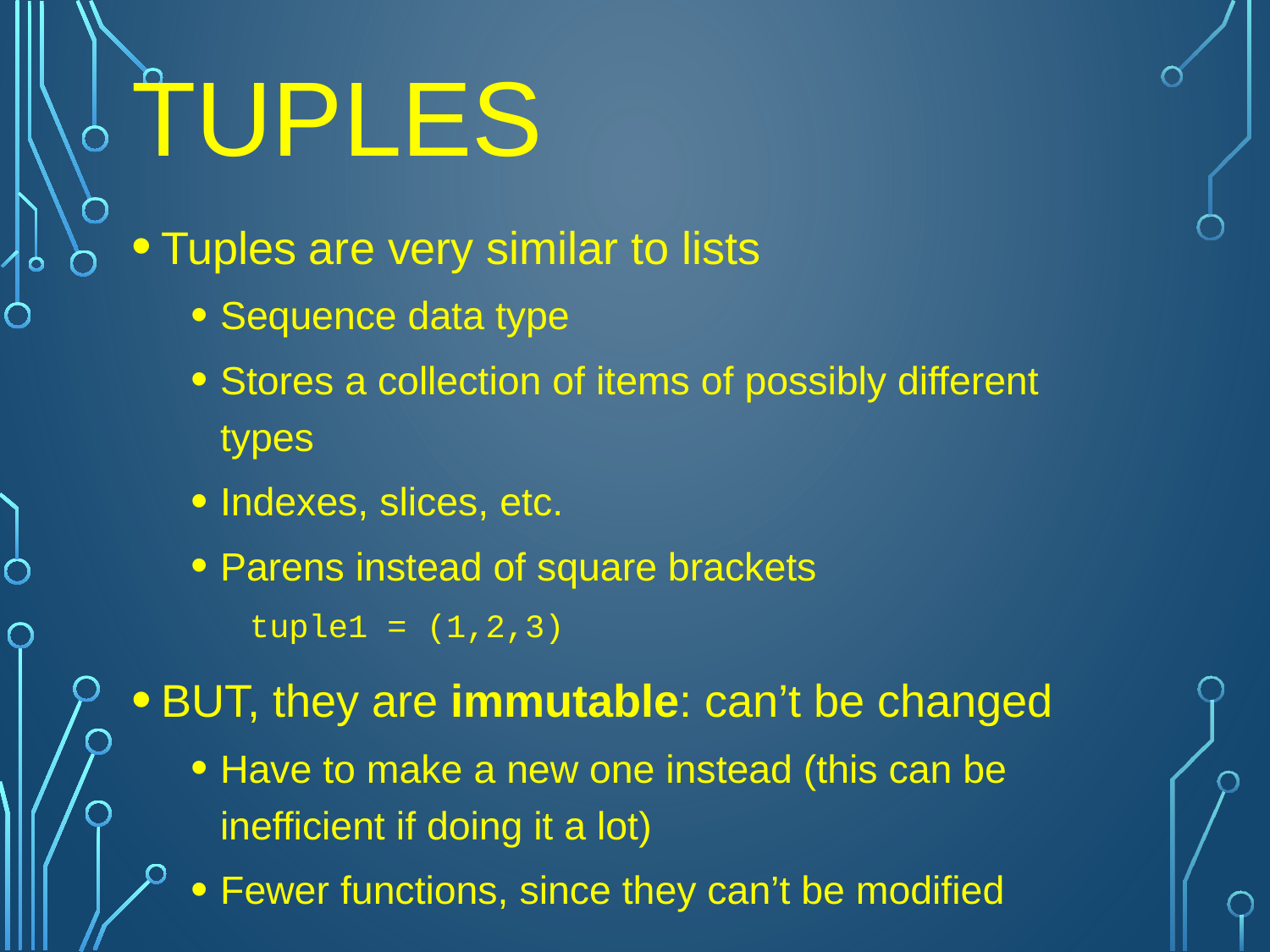

# Tuples
Tuples are very similar to lists
Sequence data type
Stores a collection of items of possibly different types
Indexes, slices, etc.
Parens instead of square brackets
tuple1 = (1,2,3)
BUT, they are immutable: can’t be changed
Have to make a new one instead (this can be inefficient if doing it a lot)
Fewer functions, since they can’t be modified